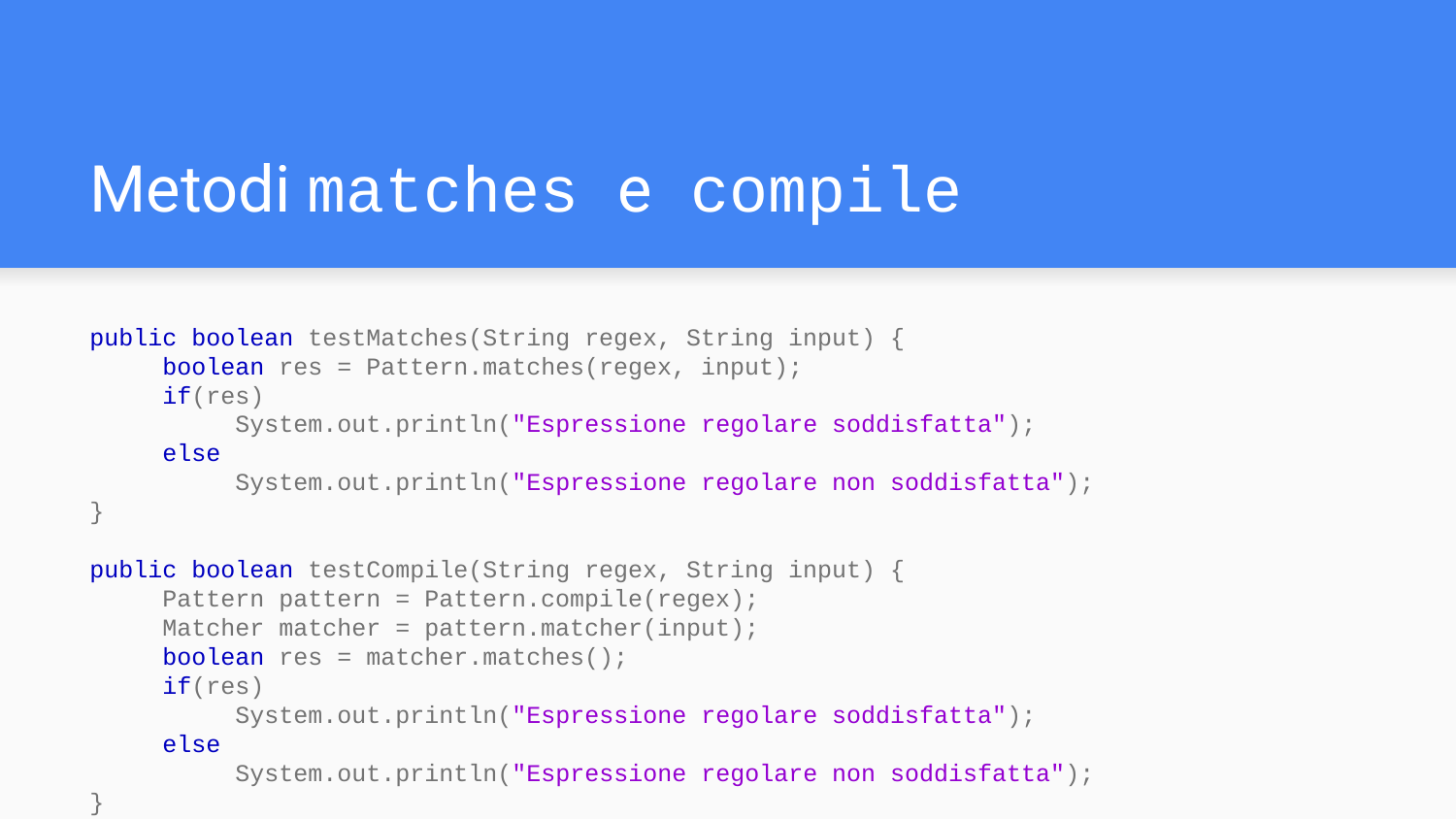

# Metodi matches e compile
public boolean testMatches(String regex, String input) {
boolean res = Pattern.matches(regex, input);
if(res)
System.out.println("Espressione regolare soddisfatta");
else
System.out.println("Espressione regolare non soddisfatta");
}

public boolean testCompile(String regex, String input) {
Pattern pattern = Pattern.compile(regex);
Matcher matcher = pattern.matcher(input);
boolean res = matcher.matches();
if(res)
System.out.println("Espressione regolare soddisfatta");
else
System.out.println("Espressione regolare non soddisfatta");
}